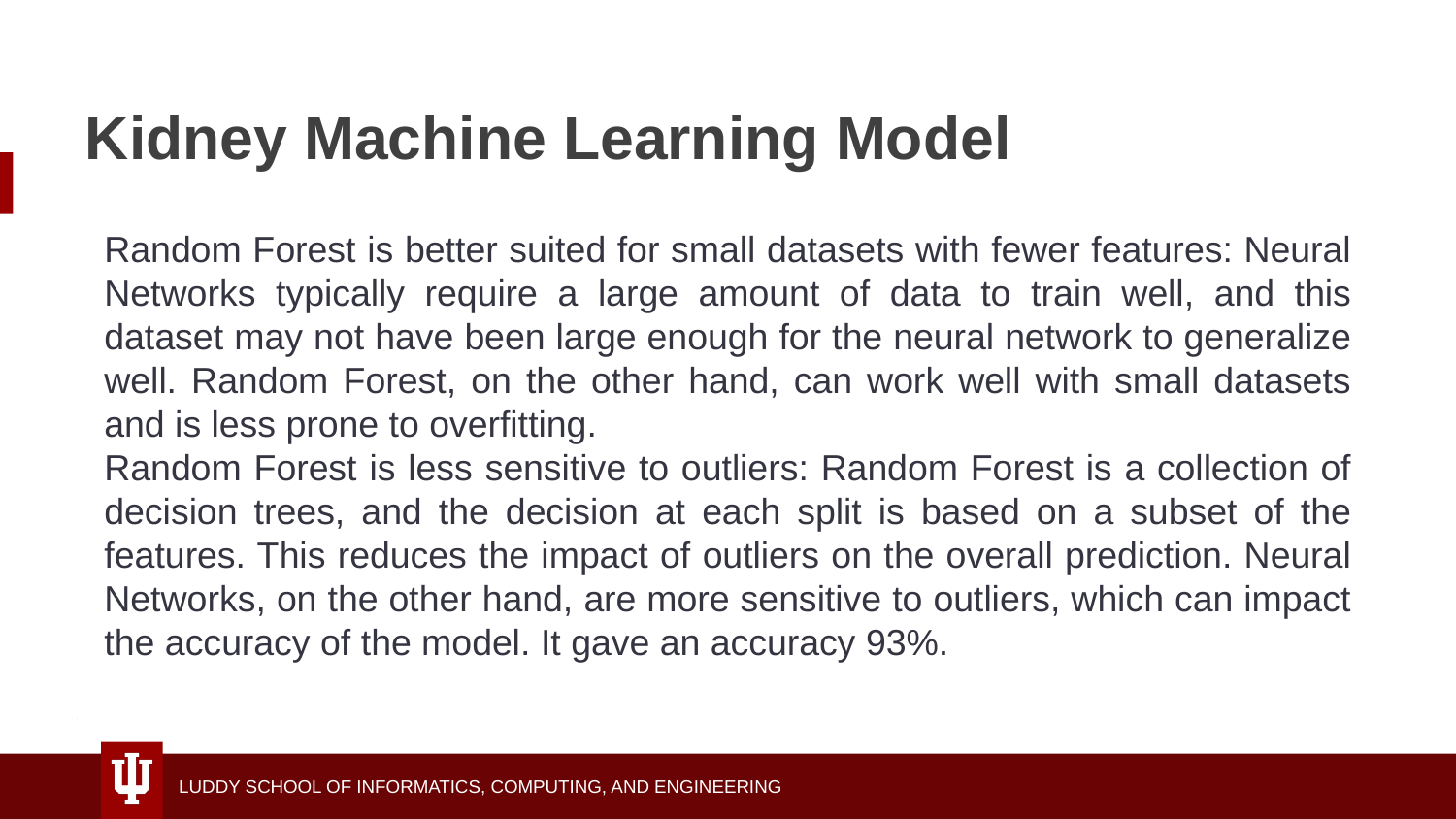

# Kidney Machine Learning Model
Random Forest is better suited for small datasets with fewer features: Neural Networks typically require a large amount of data to train well, and this dataset may not have been large enough for the neural network to generalize well. Random Forest, on the other hand, can work well with small datasets and is less prone to overfitting.
Random Forest is less sensitive to outliers: Random Forest is a collection of decision trees, and the decision at each split is based on a subset of the features. This reduces the impact of outliers on the overall prediction. Neural Networks, on the other hand, are more sensitive to outliers, which can impact the accuracy of the model. It gave an accuracy 93%.